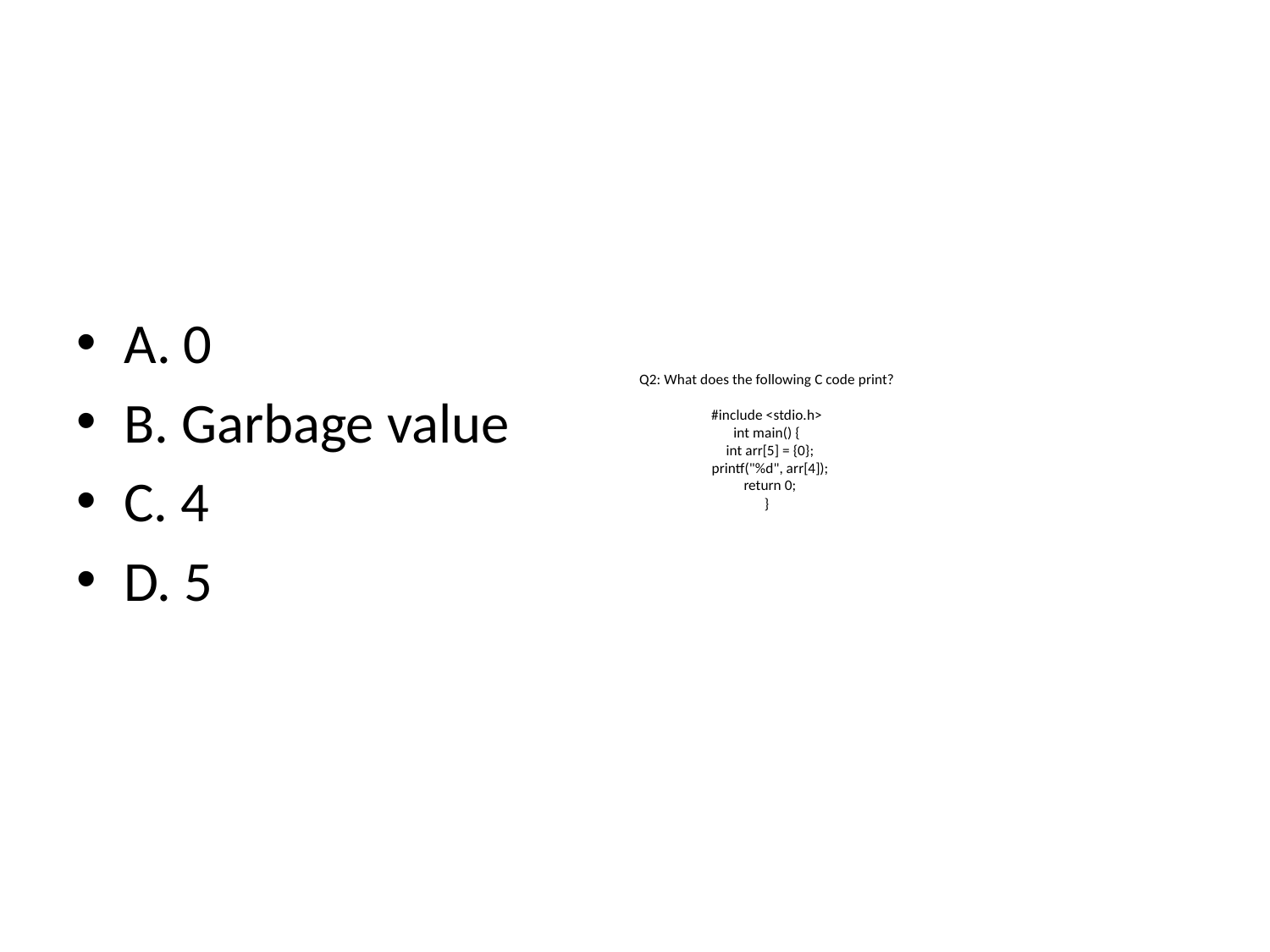

A. 0
B. Garbage value
C. 4
D. 5
# Q2: What does the following C code print?

#include <stdio.h>
int main() {
  int arr[5] = {0};
  printf("%d", arr[4]);
  return 0;
}